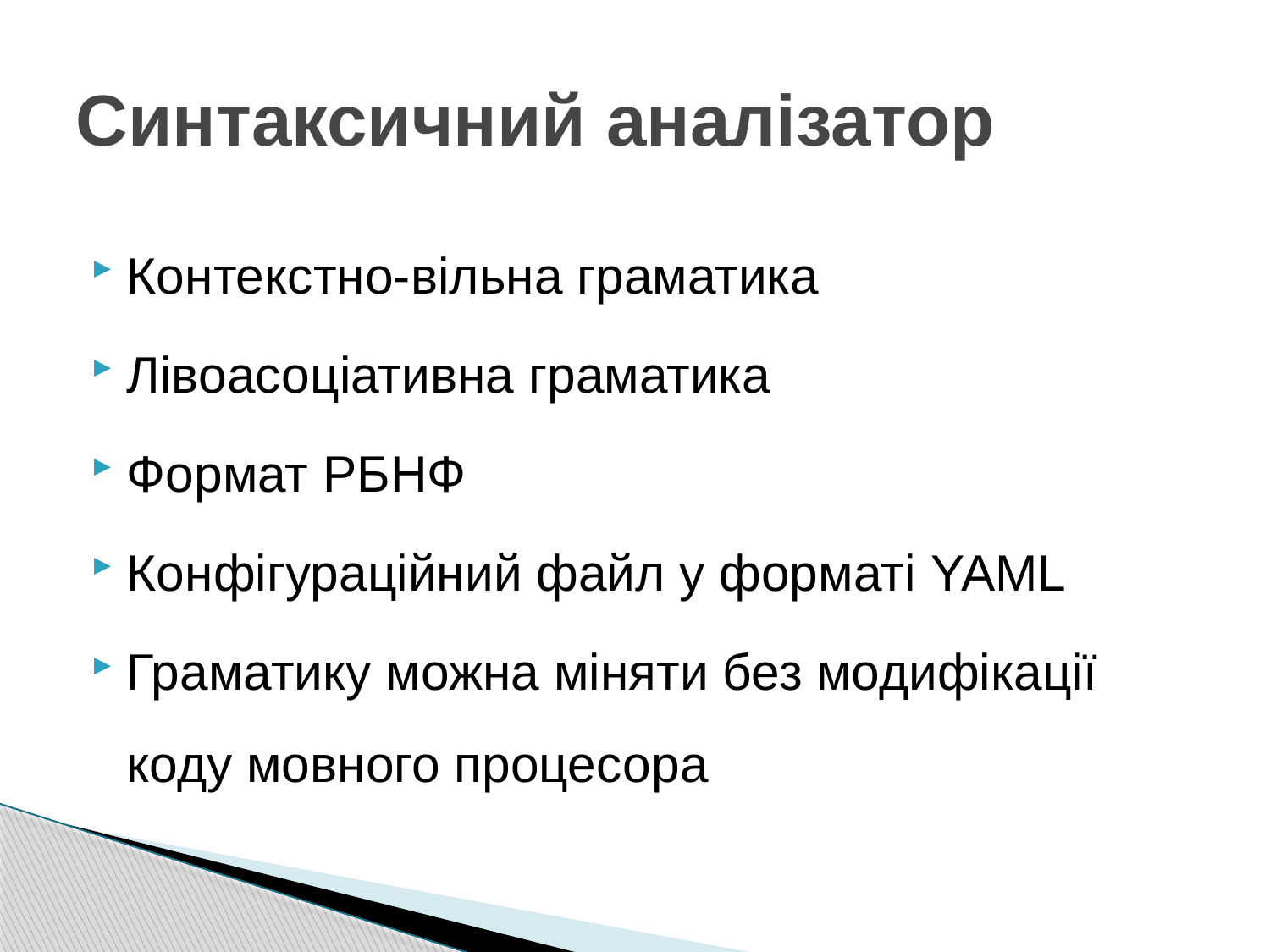

# Синтаксичний аналізатор
Контекстно-вільна граматика
Лівоасоціативна граматика
Формат РБНФ
Конфігураційний файл у форматі YAML
Граматику можна міняти без модифікації коду мовного процесора